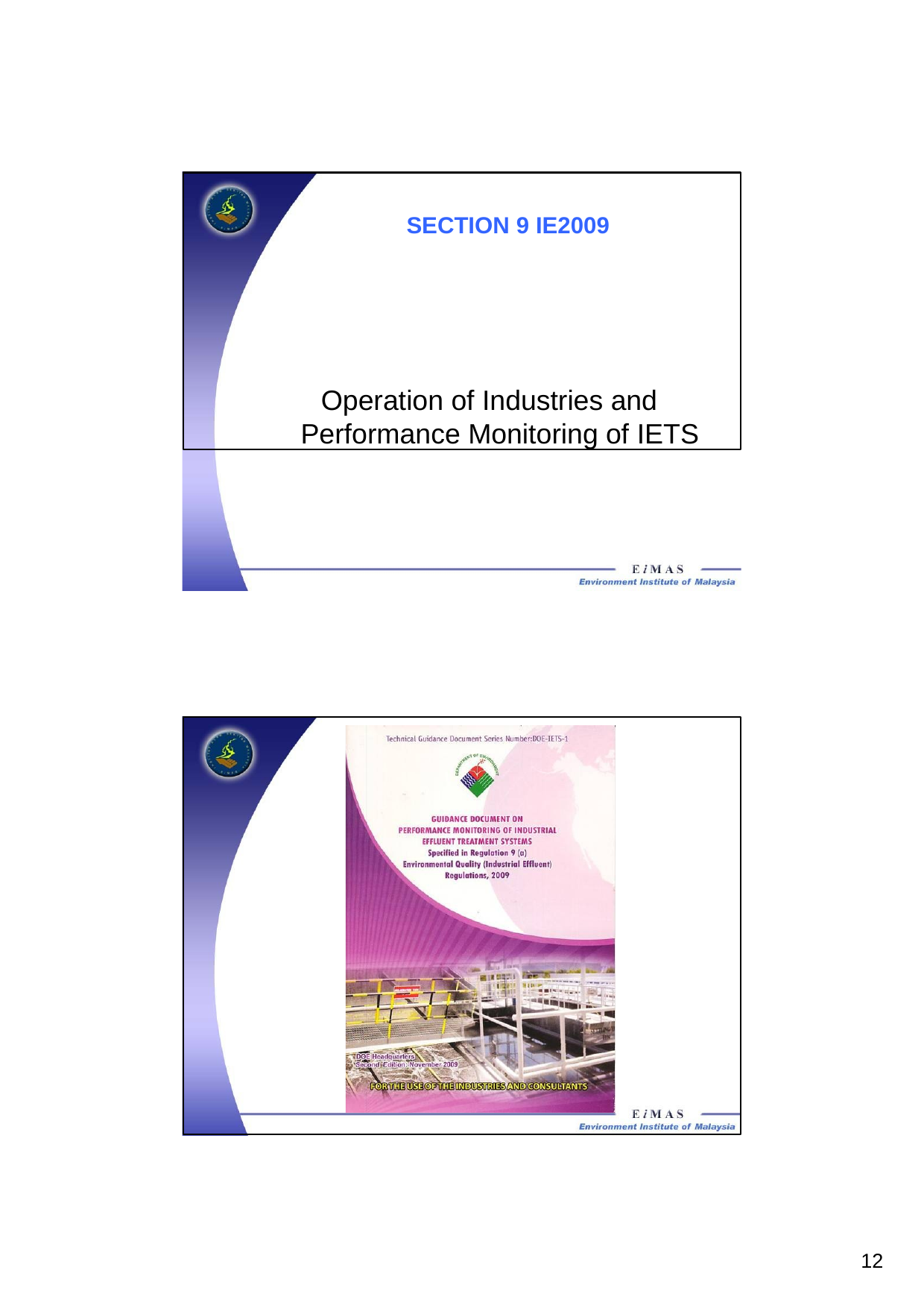

SECTION 9 IE2009

Operation of Industries and  Performance Monitoring of IETS

12